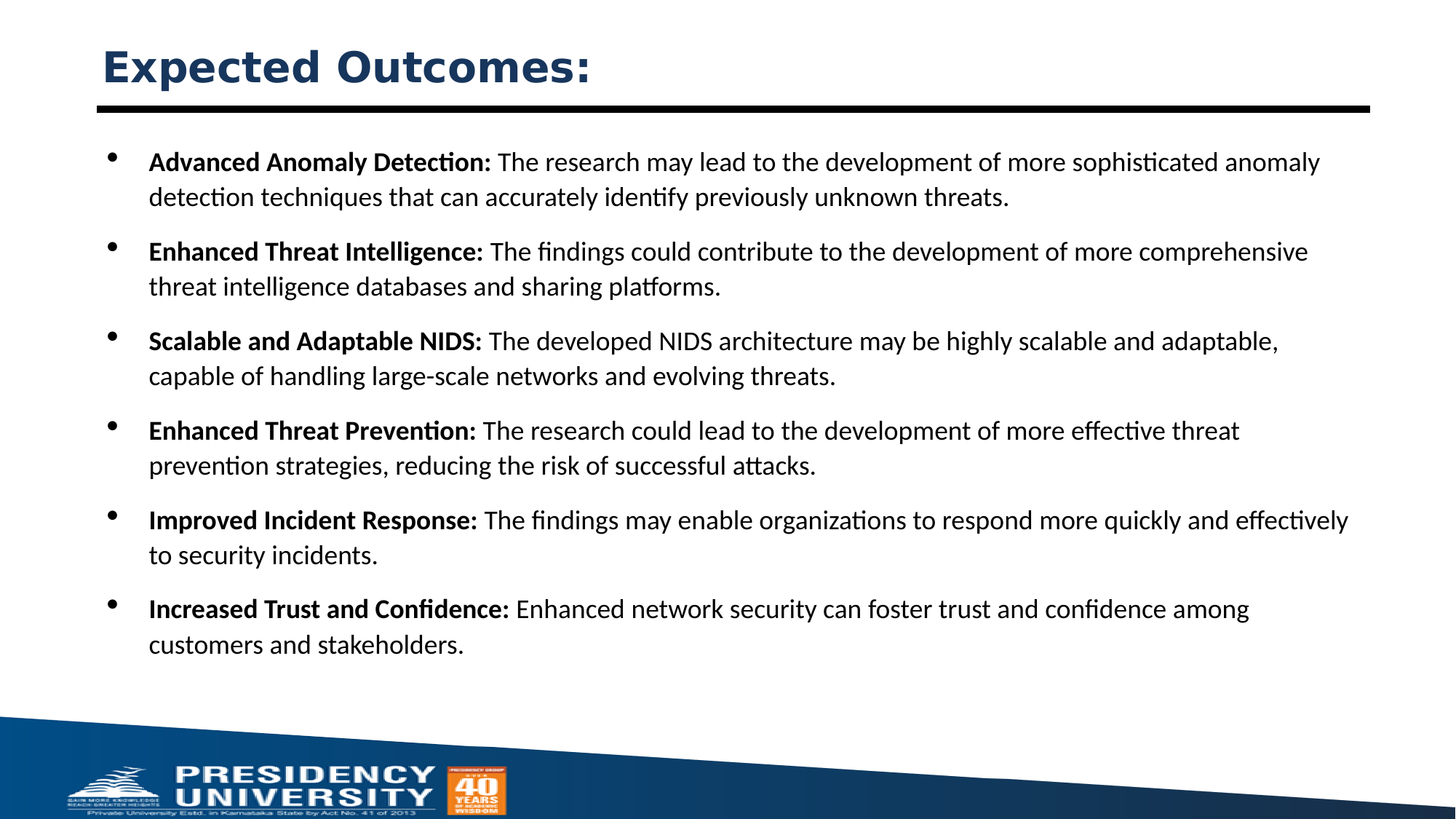

# Expected Outcomes:
Advanced Anomaly Detection: The research may lead to the development of more sophisticated anomaly detection techniques that can accurately identify previously unknown threats.
Enhanced Threat Intelligence: The findings could contribute to the development of more comprehensive threat intelligence databases and sharing platforms.
Scalable and Adaptable NIDS: The developed NIDS architecture may be highly scalable and adaptable, capable of handling large-scale networks and evolving threats.
Enhanced Threat Prevention: The research could lead to the development of more effective threat prevention strategies, reducing the risk of successful attacks.
Improved Incident Response: The findings may enable organizations to respond more quickly and effectively to security incidents.
Increased Trust and Confidence: Enhanced network security can foster trust and confidence among customers and stakeholders.